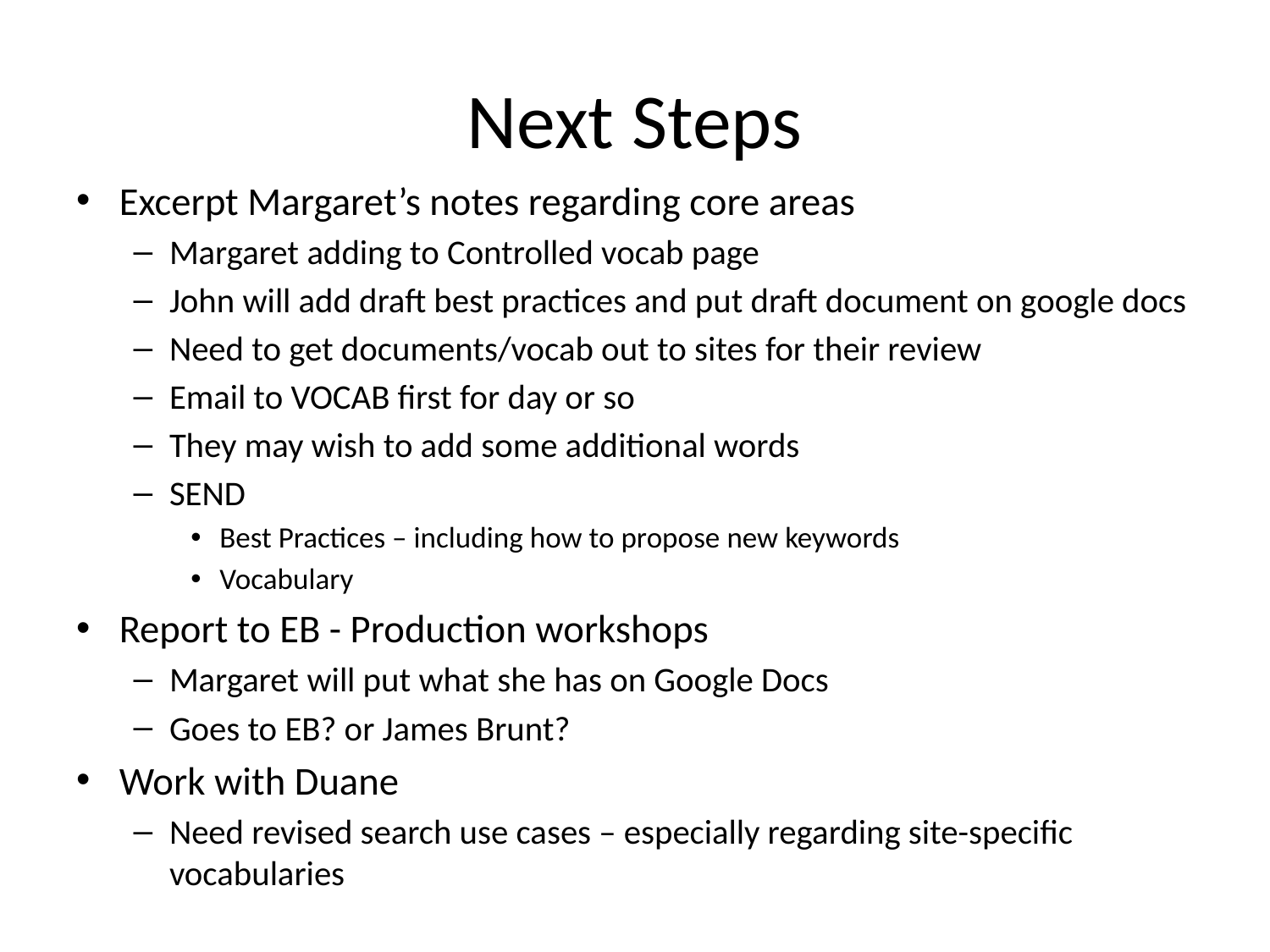

# Next Steps
Excerpt Margaret’s notes regarding core areas
Margaret adding to Controlled vocab page
John will add draft best practices and put draft document on google docs
Need to get documents/vocab out to sites for their review
Email to VOCAB first for day or so
They may wish to add some additional words
SEND
Best Practices – including how to propose new keywords
Vocabulary
Report to EB - Production workshops
Margaret will put what she has on Google Docs
Goes to EB? or James Brunt?
Work with Duane
Need revised search use cases – especially regarding site-specific vocabularies